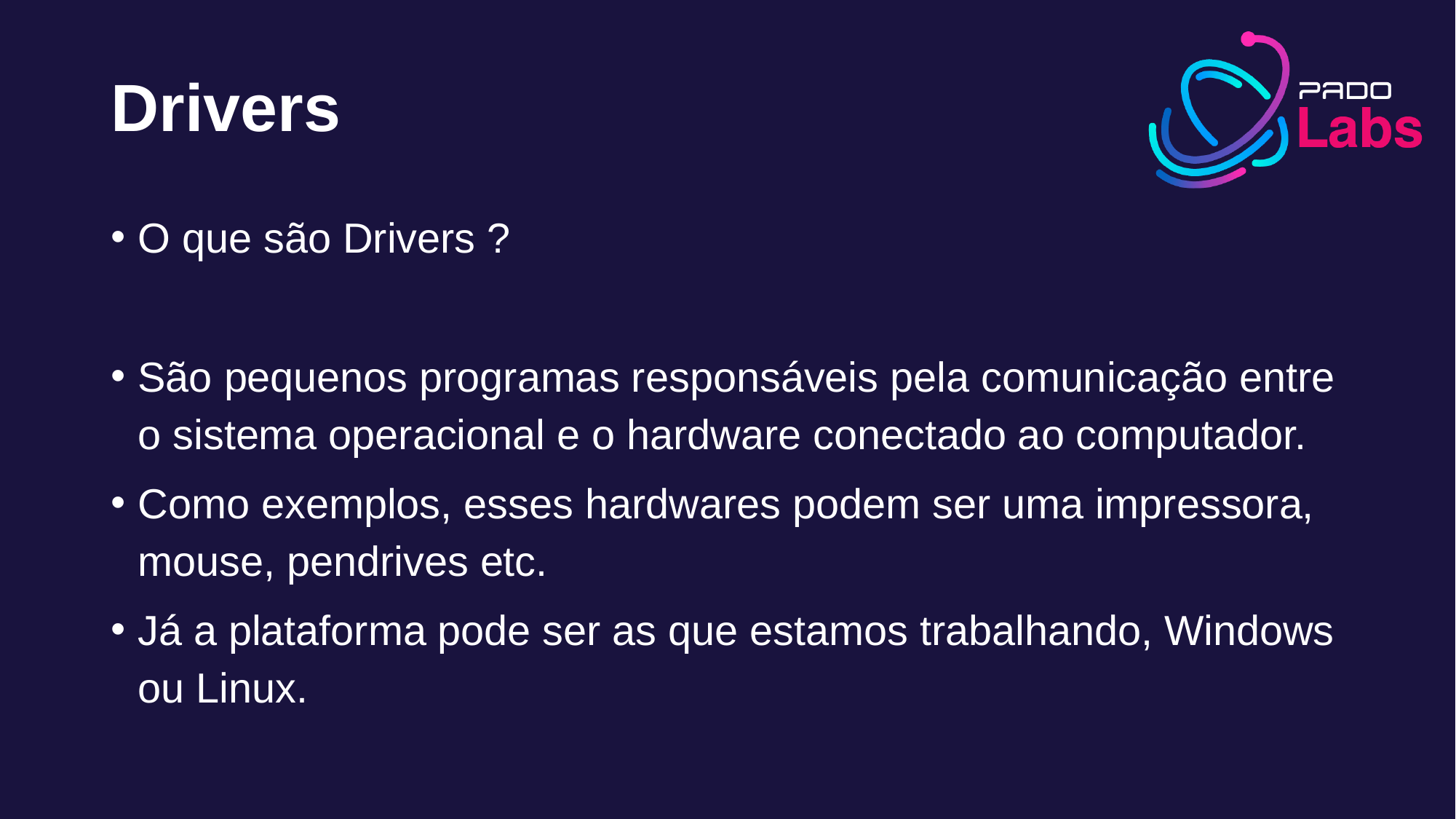

# Drivers
O que são Drivers ?

São pequenos programas responsáveis pela comunicação entre o sistema operacional e o hardware conectado ao computador.
Como exemplos, esses hardwares podem ser uma impressora, mouse, pendrives etc.
Já a plataforma pode ser as que estamos trabalhando, Windows ou Linux.